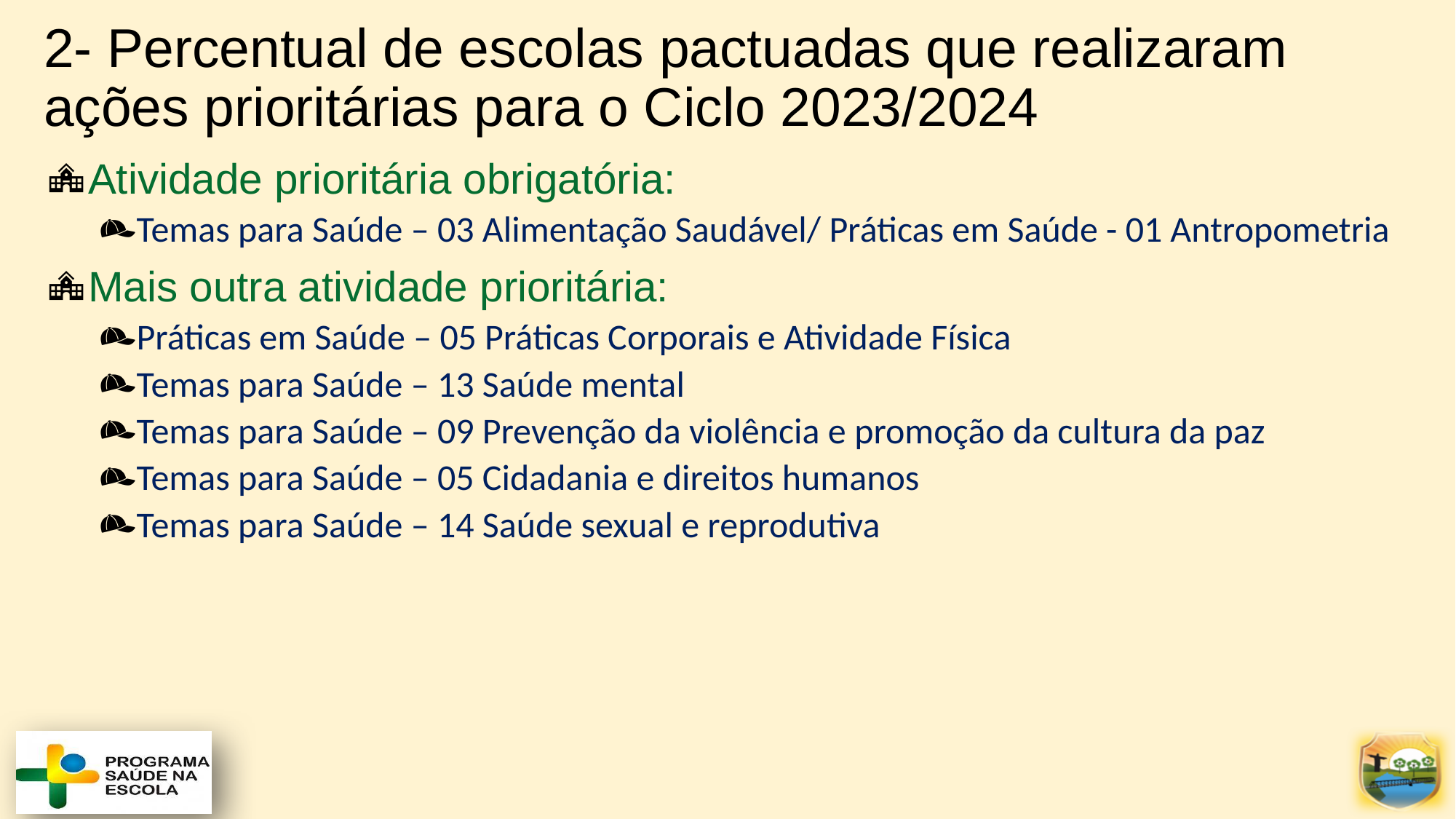

# 2- Percentual de escolas pactuadas que realizaram ações prioritárias para o Ciclo 2023/2024
Atividade prioritária obrigatória:
Temas para Saúde – 03 Alimentação Saudável/ Práticas em Saúde - 01 Antropometria
Mais outra atividade prioritária:
Práticas em Saúde – 05 Práticas Corporais e Atividade Física
Temas para Saúde – 13 Saúde mental
Temas para Saúde – 09 Prevenção da violência e promoção da cultura da paz
Temas para Saúde – 05 Cidadania e direitos humanos
Temas para Saúde – 14 Saúde sexual e reprodutiva